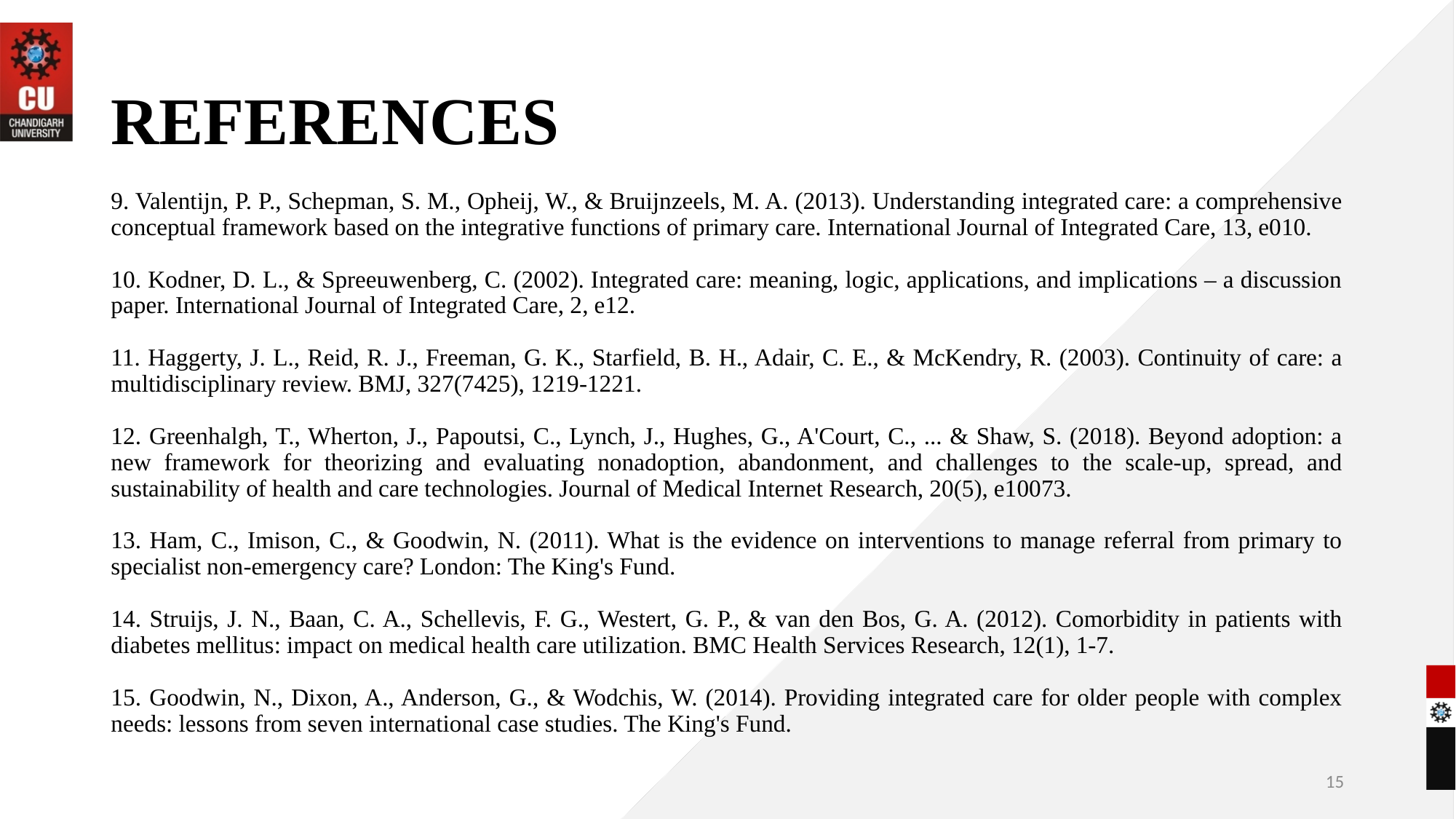

# REFERENCES
9. Valentijn, P. P., Schepman, S. M., Opheij, W., & Bruijnzeels, M. A. (2013). Understanding integrated care: a comprehensive conceptual framework based on the integrative functions of primary care. International Journal of Integrated Care, 13, e010.

10. Kodner, D. L., & Spreeuwenberg, C. (2002). Integrated care: meaning, logic, applications, and implications – a discussion paper. International Journal of Integrated Care, 2, e12.

11. Haggerty, J. L., Reid, R. J., Freeman, G. K., Starfield, B. H., Adair, C. E., & McKendry, R. (2003). Continuity of care: a multidisciplinary review. BMJ, 327(7425), 1219-1221.

12. Greenhalgh, T., Wherton, J., Papoutsi, C., Lynch, J., Hughes, G., A'Court, C., ... & Shaw, S. (2018). Beyond adoption: a new framework for theorizing and evaluating nonadoption, abandonment, and challenges to the scale-up, spread, and sustainability of health and care technologies. Journal of Medical Internet Research, 20(5), e10073.

13. Ham, C., Imison, C., & Goodwin, N. (2011). What is the evidence on interventions to manage referral from primary to specialist non-emergency care? London: The King's Fund.

14. Struijs, J. N., Baan, C. A., Schellevis, F. G., Westert, G. P., & van den Bos, G. A. (2012). Comorbidity in patients with diabetes mellitus: impact on medical health care utilization. BMC Health Services Research, 12(1), 1-7.

15. Goodwin, N., Dixon, A., Anderson, G., & Wodchis, W. (2014). Providing integrated care for older people with complex needs: lessons from seven international case studies. The King's Fund.

15